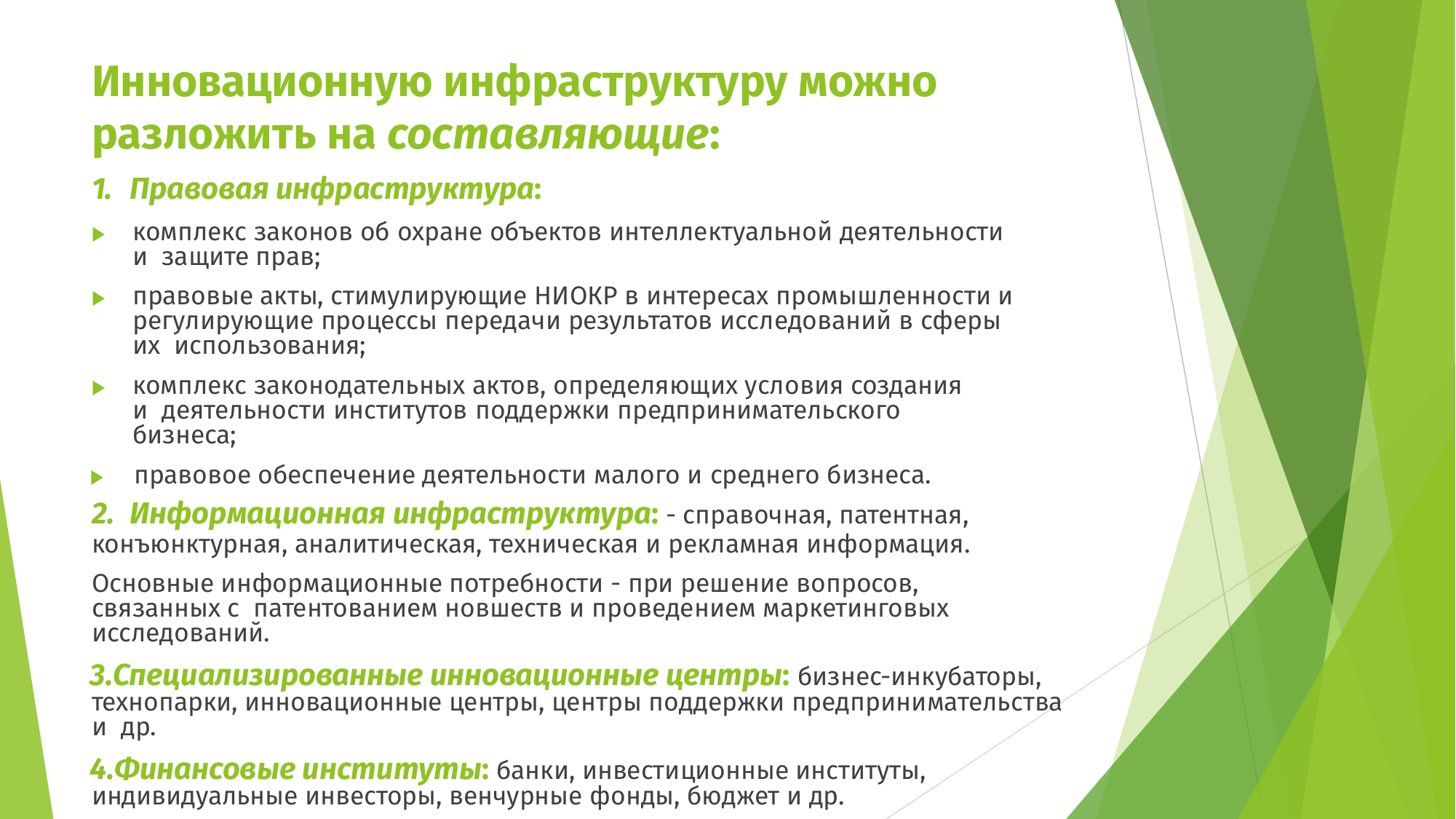

# Инновационную инфраструктуру можно  разложить на составляющие:
Правовая инфраструктура:
▶	комплекс законов об охране объектов интеллектуальной деятельности и  защите прав;
▶	правовые акты, стимулирующие НИОКР в интересах промышленности и  регулирующие процессы передачи результатов исследований в сферы их  использования;
▶	комплекс законодательных актов, определяющих условия создания и  деятельности институтов поддержки предпринимательского бизнеса;
▶	правовое обеспечение деятельности малого и среднего бизнеса.
Информационная инфраструктура: - справочная, патентная,
конъюнктурная, аналитическая, техническая и рекламная информация.
Основные информационные потребности - при решение вопросов, связанных с  патентованием новшеств и проведением маркетинговых исследований.
Специализированные инновационные центры: бизнес-инкубаторы,  технопарки, инновационные центры, центры поддержки предпринимательства и  др.
Финансовые институты: банки, инвестиционные институты,  индивидуальные инвесторы, венчурные фонды, бюджет и др.